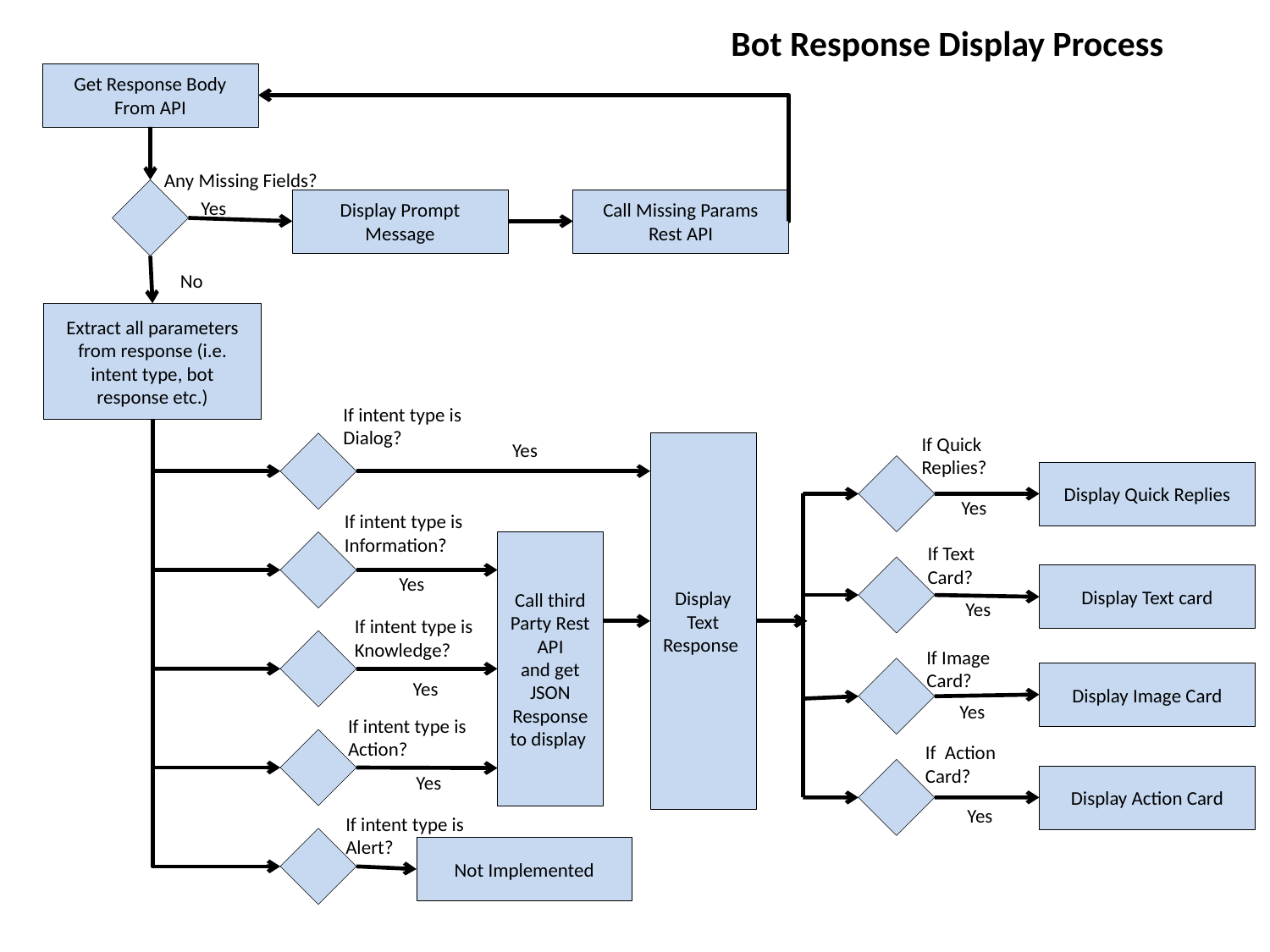

Bot Response Display Process
Get Response Body
From API
Any Missing Fields?

Yes
Display Prompt Message
Call Missing Params Rest API
No
Extract all parameters from response (i.e. intent type, bot response etc.)
If intent type is Dialog?
If Quick Replies?
Yes

Display Text Response

Display Quick Replies
Yes
If intent type is Information?

Call third Party Rest API
and get JSON Response to display
If Text Card?

Yes
Display Text card
Yes
If intent type is Knowledge?

If Image Card?

Display Image Card
Yes
Yes
If intent type is Action?

If  Action Card?

Yes
Display Action Card
Yes
If intent type is Alert?

Not Implemented